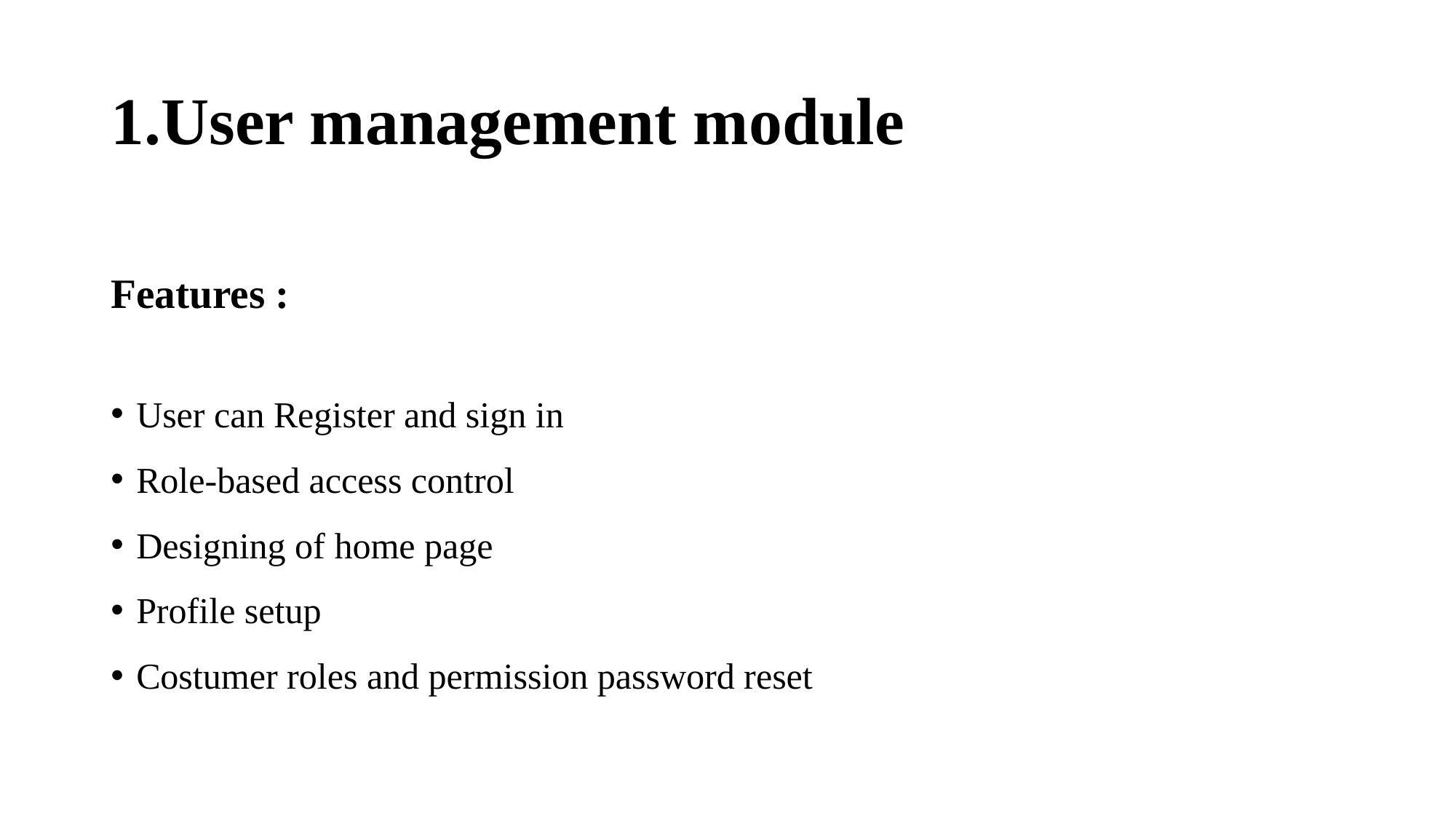

# 1.User management module
Features :

User can Register and sign in
Role-based access control
Designing of home page
Profile setup
Costumer roles and permission password reset